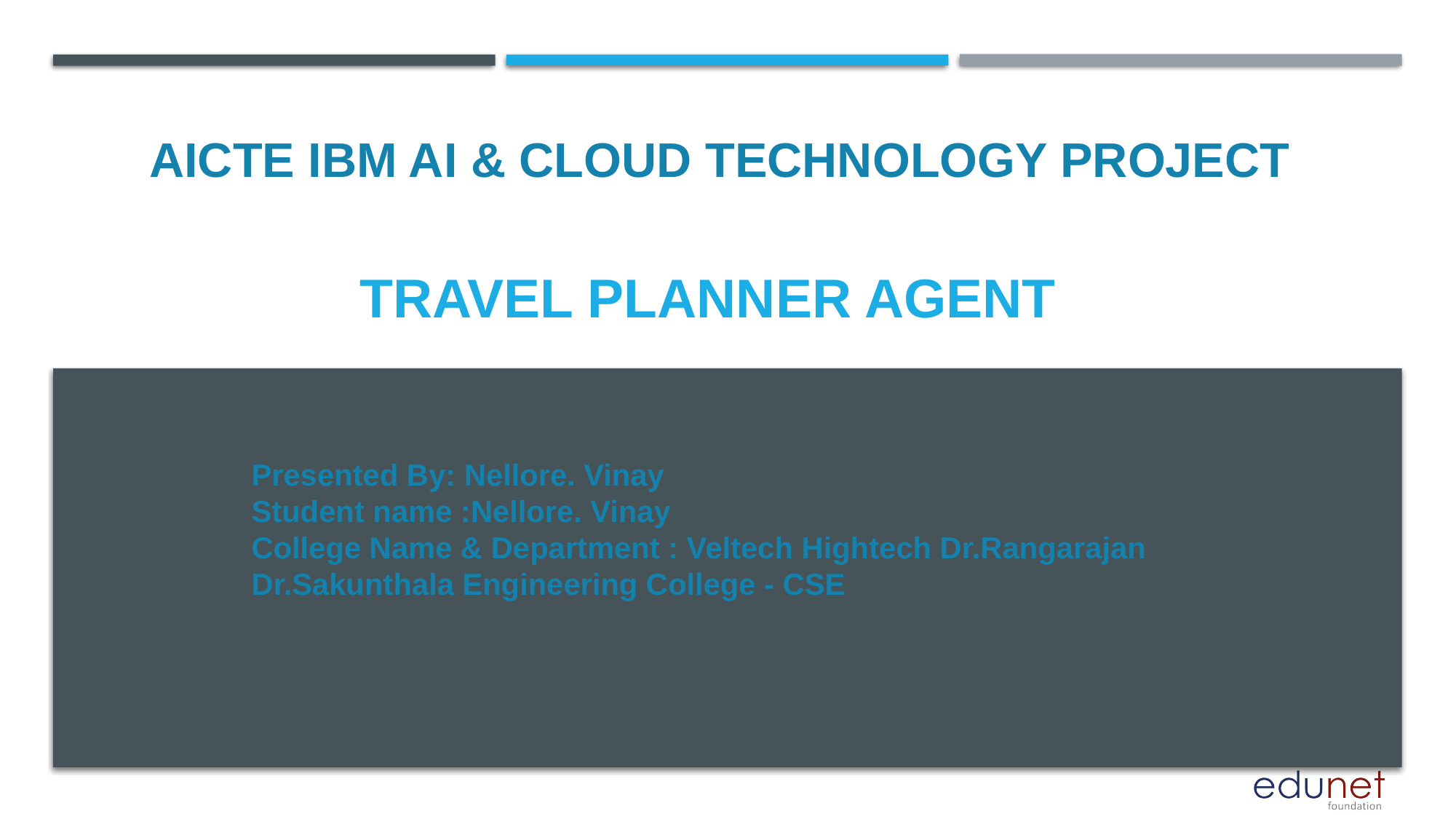

AICTE IBM AI & CLOUD TECHNOLOGY PROJECT
# Travel PLANNER agent
Presented By: Nellore. Vinay
Student name :Nellore. Vinay
College Name & Department : Veltech Hightech Dr.Rangarajan Dr.Sakunthala Engineering College - CSE